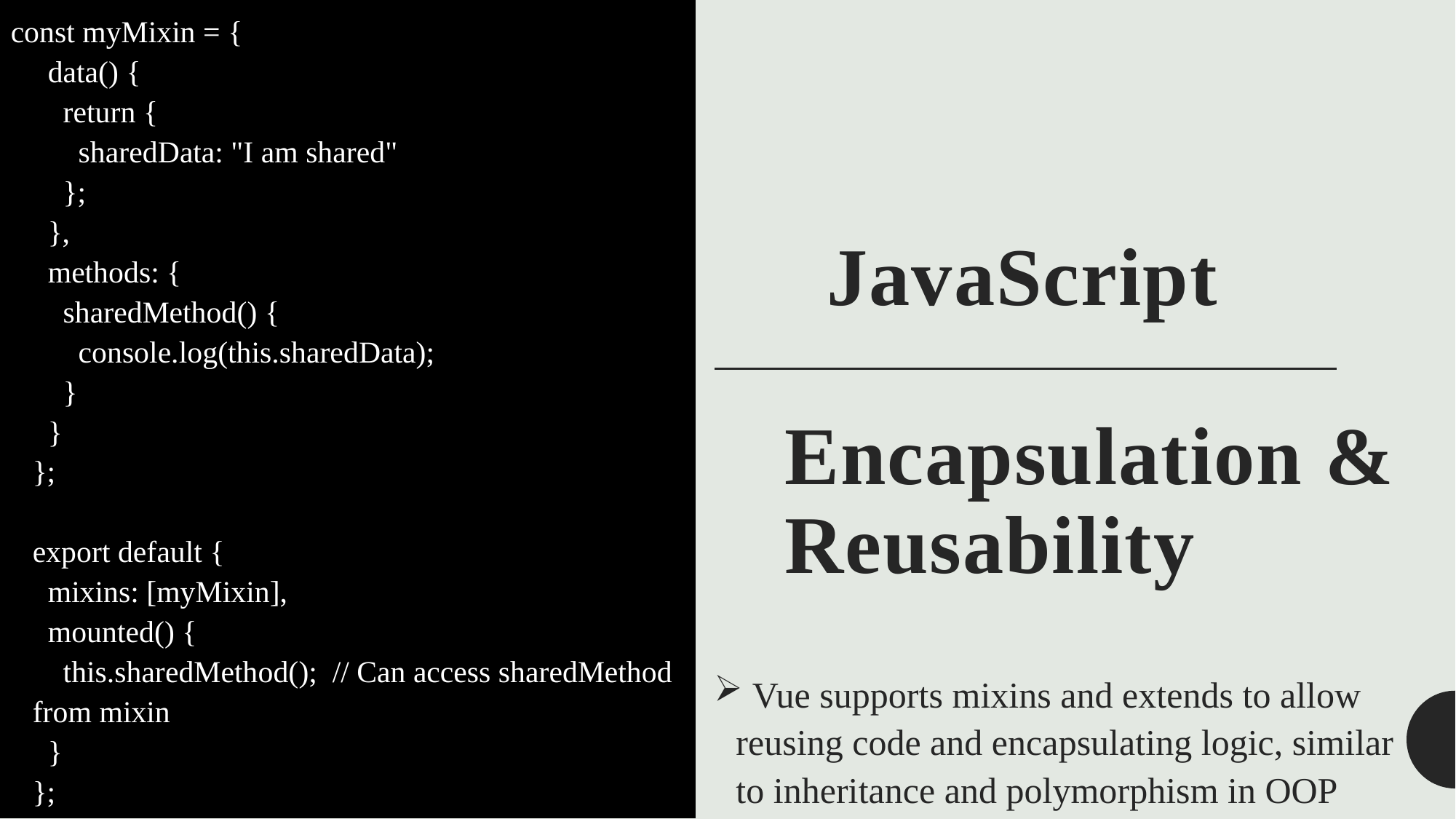

const myMixin = {
  data() {
    return {
      sharedData: "I am shared"
    };
  },
  methods: {
    sharedMethod() {
      console.log(this.sharedData);
    }
  }
};
export default {
  mixins: [myMixin],
  mounted() {
    this.sharedMethod();  // Can access sharedMethod from mixin
  }
};
JavaScript
# Encapsulation & Reusability
 Vue supports mixins and extends to allow reusing code and encapsulating logic, similar to inheritance and polymorphism in OOP